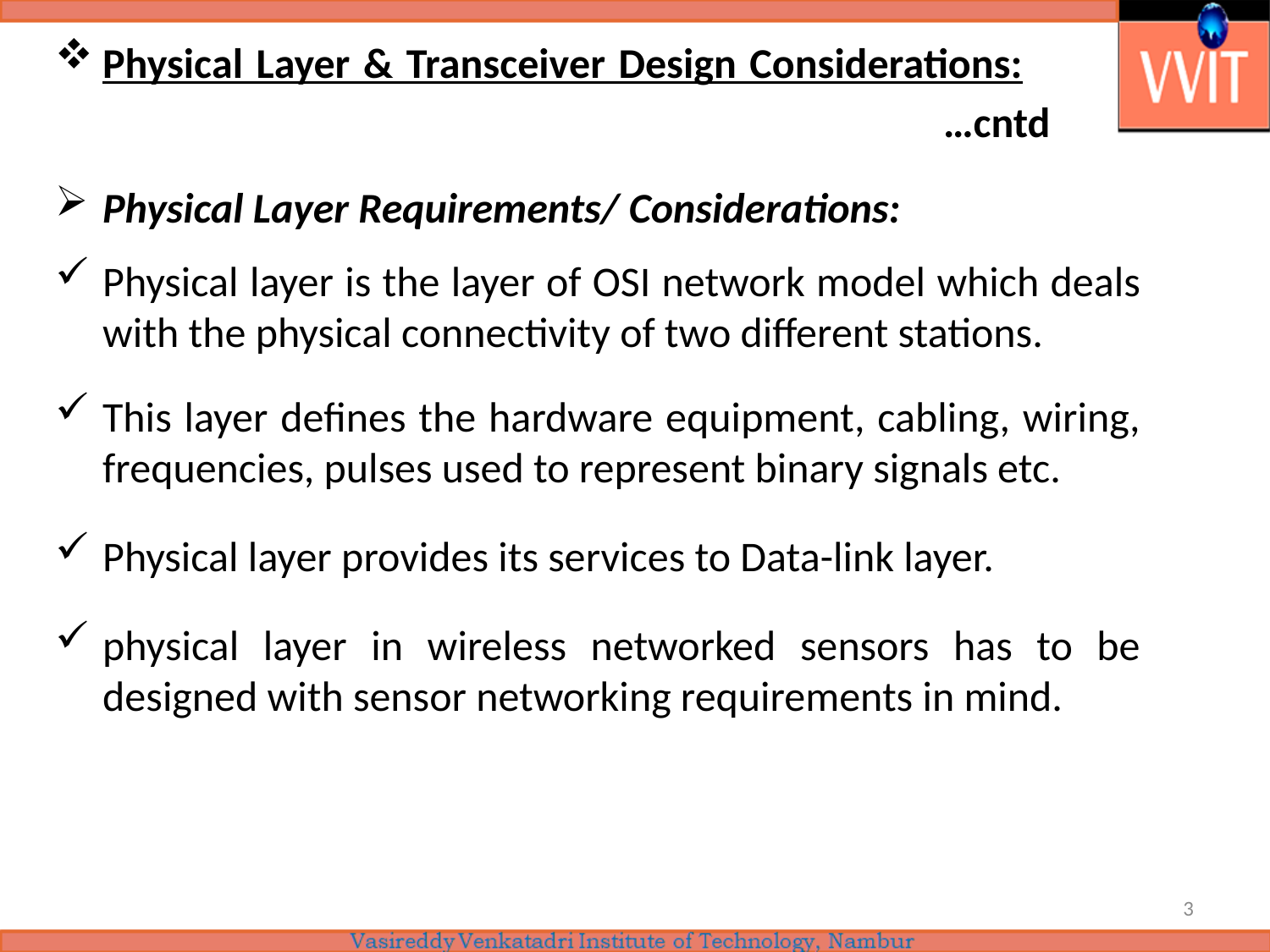

Physical Layer & Transceiver Design Considerations: 							       …cntd

Physical Layer Requirements/ Considerations:

Physical layer is the layer of OSI network model which deals with the physical connectivity of two different stations.

This layer defines the hardware equipment, cabling, wiring, frequencies, pulses used to represent binary signals etc.

Physical layer provides its services to Data-link layer.

physical layer in wireless networked sensors has to be designed with sensor networking requirements in mind.
3